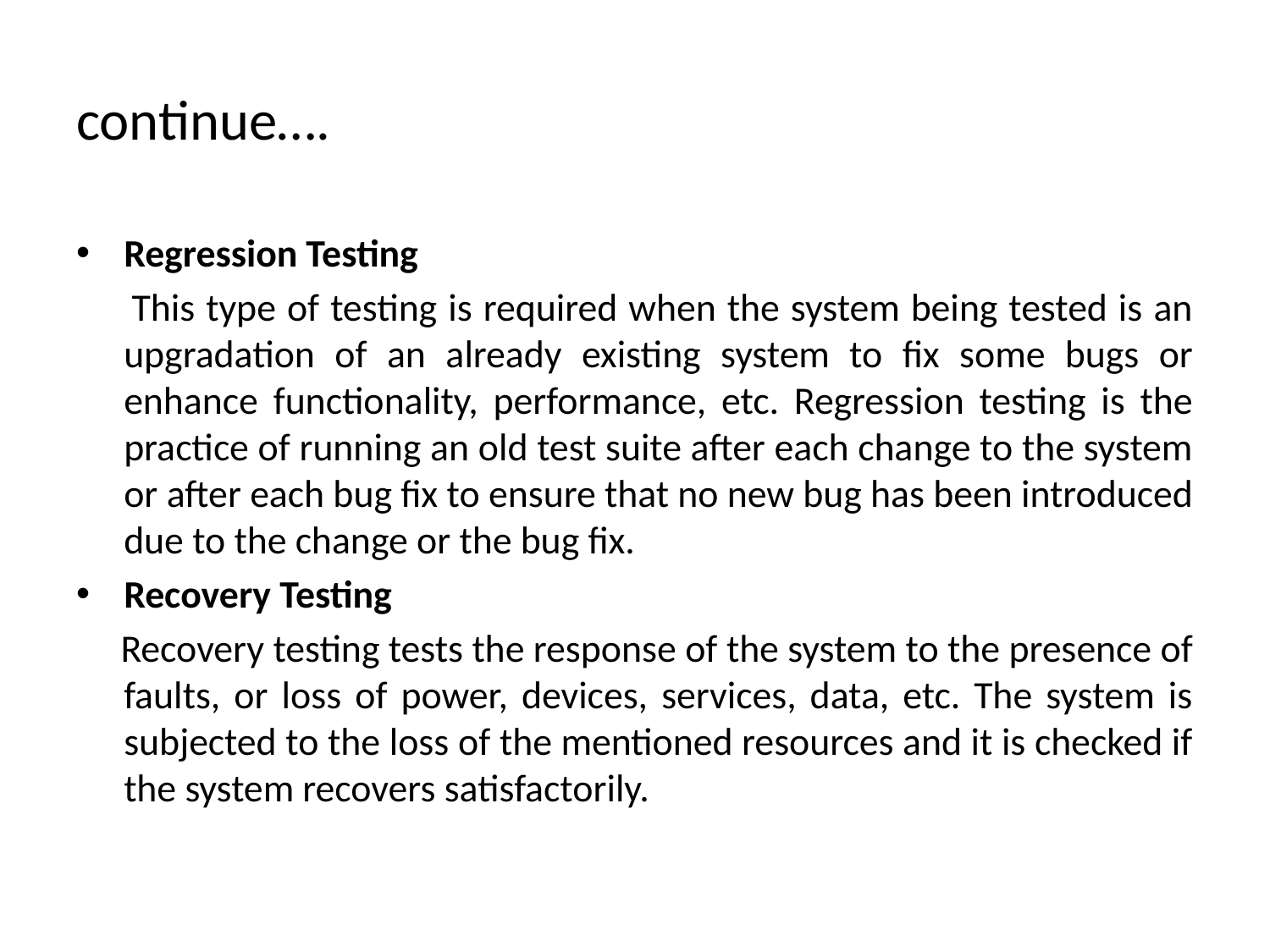

# continue….
Regression Testing
     This type of testing is required when the system being tested is an upgradation of an already existing system to fix some bugs or enhance functionality, performance, etc. Regression testing is the practice of running an old test suite after each change to the system or after each bug fix to ensure that no new bug has been introduced due to the change or the bug fix.
Recovery Testing
     Recovery testing tests the response of the system to the presence of faults, or loss of power, devices, services, data, etc. The system is subjected to the loss of the mentioned resources and it is checked if the system recovers satisfactorily.